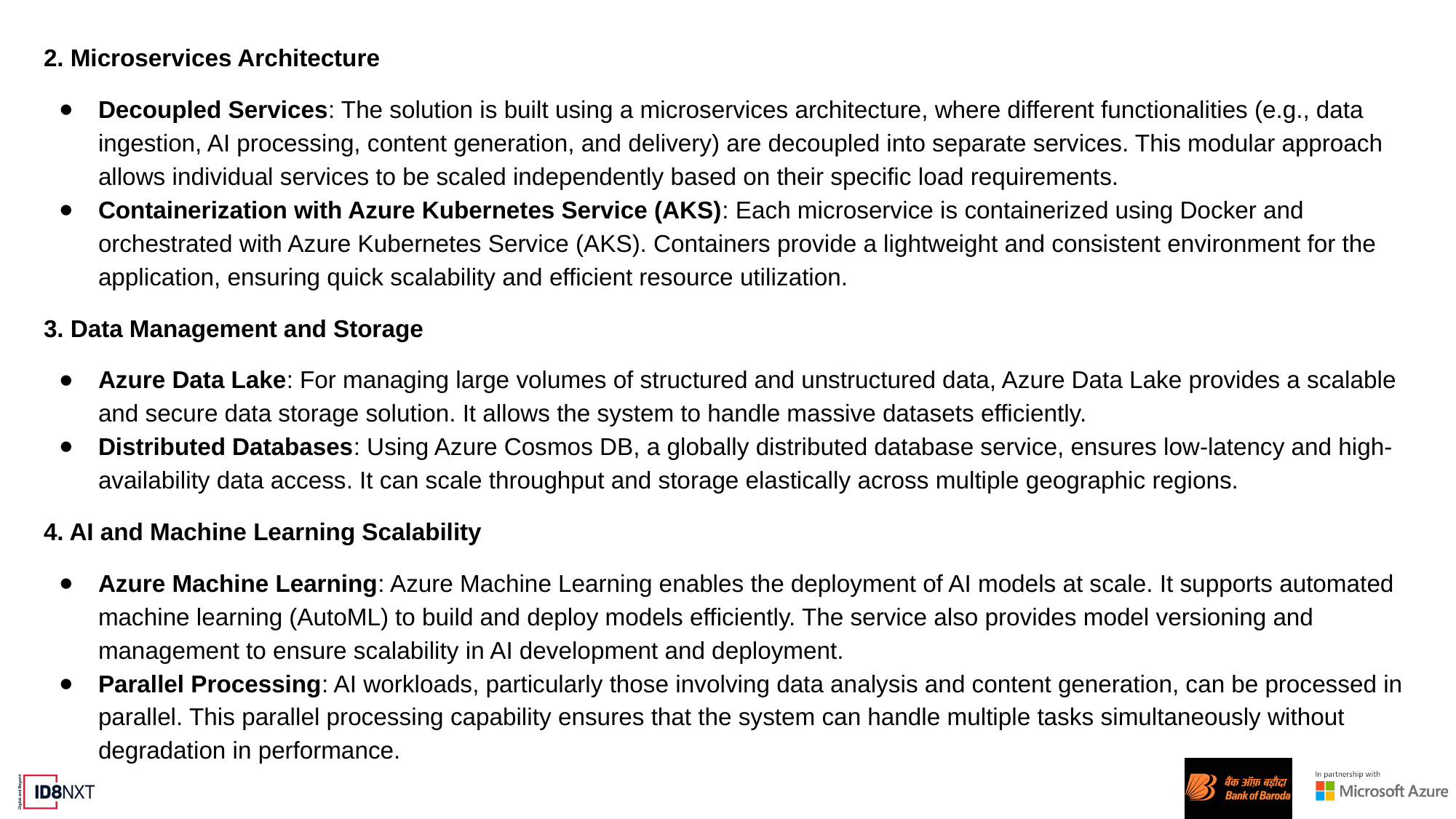

# 2. Microservices Architecture
Decoupled Services: The solution is built using a microservices architecture, where different functionalities (e.g., data ingestion, AI processing, content generation, and delivery) are decoupled into separate services. This modular approach allows individual services to be scaled independently based on their specific load requirements.
Containerization with Azure Kubernetes Service (AKS): Each microservice is containerized using Docker and orchestrated with Azure Kubernetes Service (AKS). Containers provide a lightweight and consistent environment for the application, ensuring quick scalability and efficient resource utilization.
3. Data Management and Storage
Azure Data Lake: For managing large volumes of structured and unstructured data, Azure Data Lake provides a scalable and secure data storage solution. It allows the system to handle massive datasets efficiently.
Distributed Databases: Using Azure Cosmos DB, a globally distributed database service, ensures low-latency and high-availability data access. It can scale throughput and storage elastically across multiple geographic regions.
4. AI and Machine Learning Scalability
Azure Machine Learning: Azure Machine Learning enables the deployment of AI models at scale. It supports automated machine learning (AutoML) to build and deploy models efficiently. The service also provides model versioning and management to ensure scalability in AI development and deployment.
Parallel Processing: AI workloads, particularly those involving data analysis and content generation, can be processed in parallel. This parallel processing capability ensures that the system can handle multiple tasks simultaneously without degradation in performance.